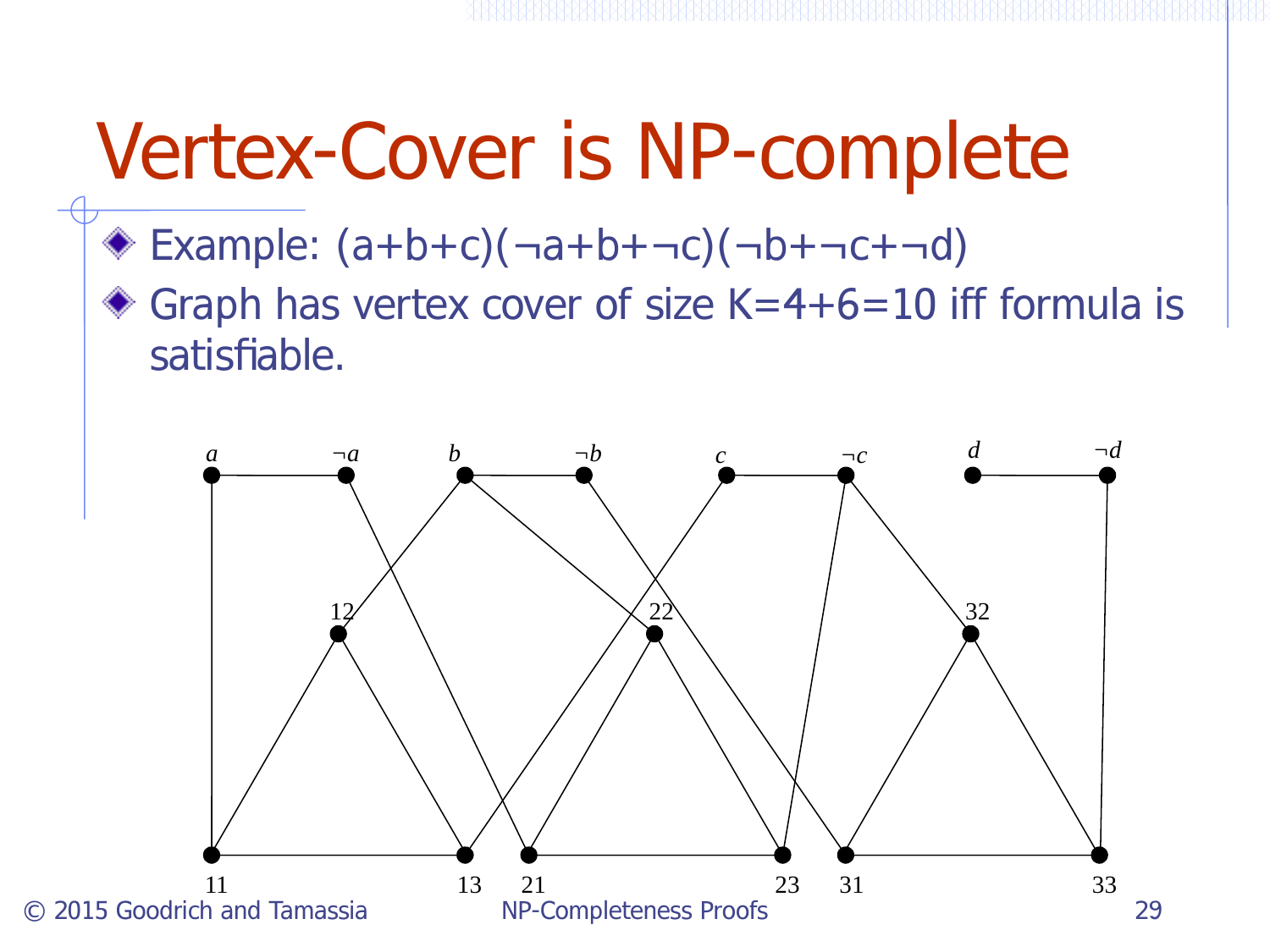

# Vertex-Cover is NP-complete
Example: (a+b+c)(¬a+b+¬c)(¬b+¬c+¬d)
Graph has vertex cover of size K=4+6=10 iff formula is satisfiable.
d
¬d
a
¬a
b
¬b
c
¬c

12
22
32

© 2015 Goodrich and Tamassia
NP-Completeness Proofs
29
11
13
21
23
31
33